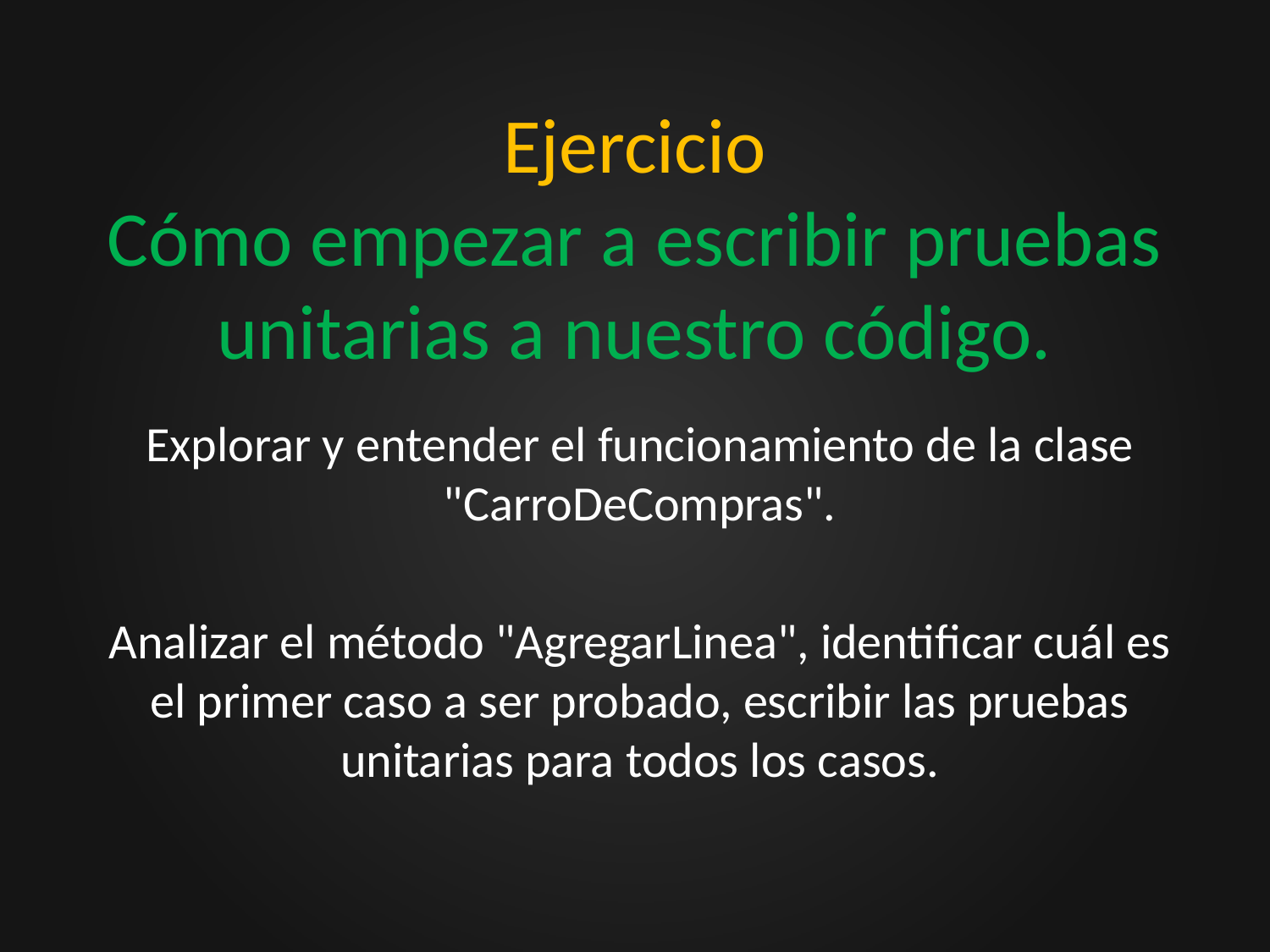

# Ejercicio Cómo empezar a escribir pruebas unitarias a nuestro código.
Explorar y entender el funcionamiento de la clase "CarroDeCompras".

Analizar el método "AgregarLinea", identificar cuál es el primer caso a ser probado, escribir las pruebas unitarias para todos los casos.